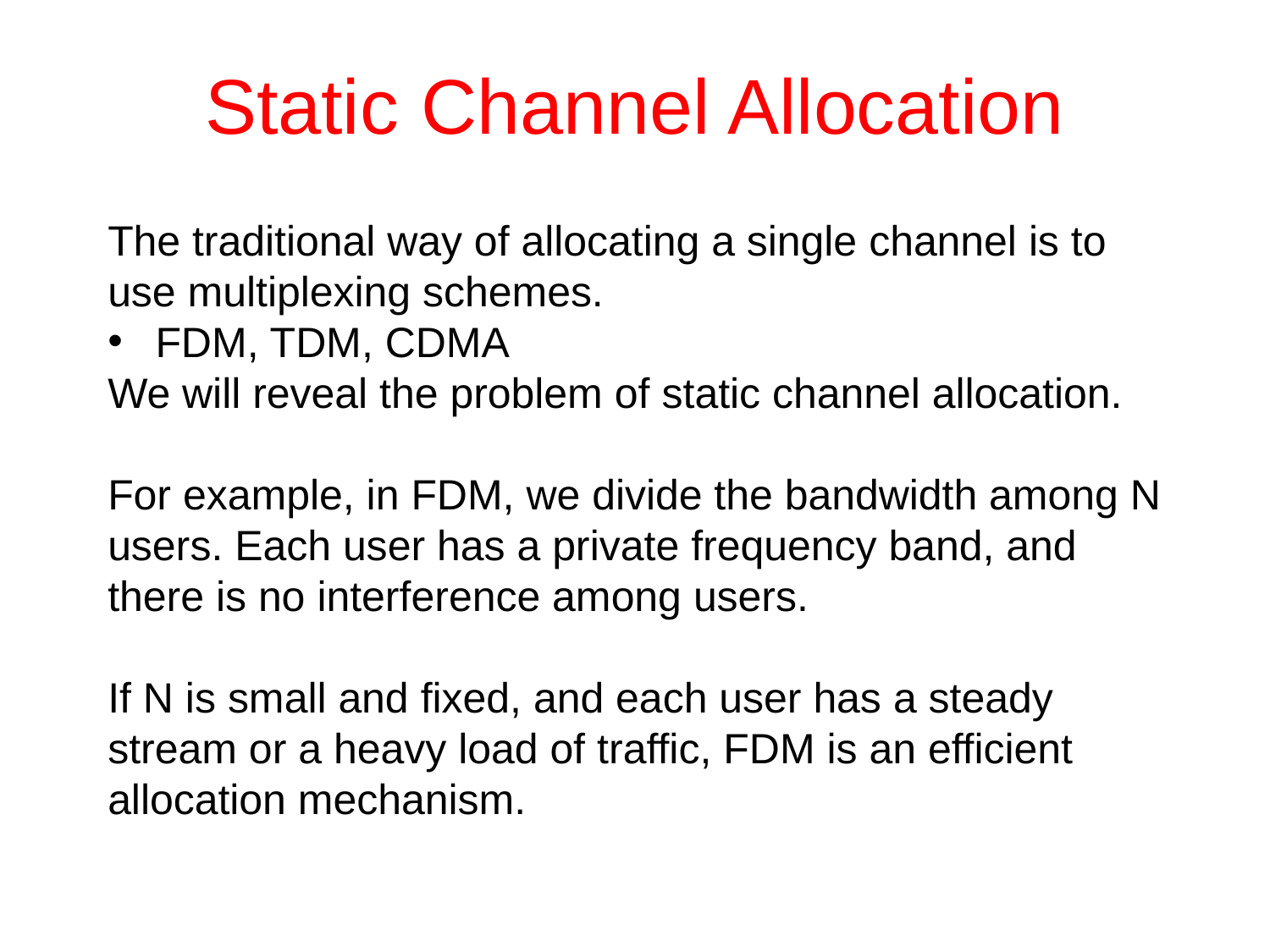

# Static Channel Allocation
The traditional way of allocating a single channel is to use multiplexing schemes.
FDM, TDM, CDMA
We will reveal the problem of static channel allocation.

For example, in FDM, we divide the bandwidth among N users. Each user has a private frequency band, and there is no interference among users.

If N is small and fixed, and each user has a steady stream or a heavy load of traffic, FDM is an efficient allocation mechanism.